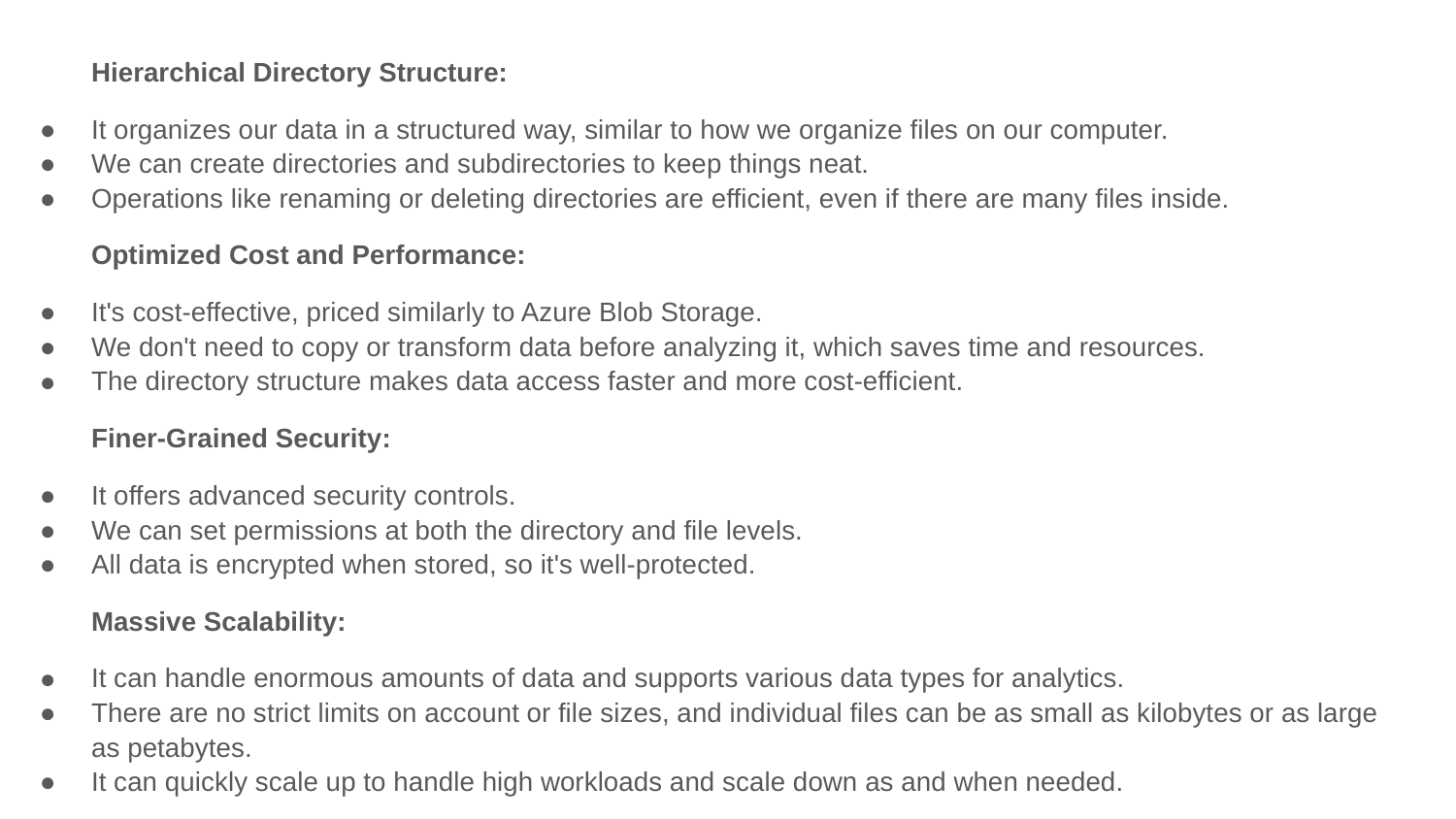

#
Hierarchical Directory Structure:
It organizes our data in a structured way, similar to how we organize files on our computer.
We can create directories and subdirectories to keep things neat.
Operations like renaming or deleting directories are efficient, even if there are many files inside.
Optimized Cost and Performance:
It's cost-effective, priced similarly to Azure Blob Storage.
We don't need to copy or transform data before analyzing it, which saves time and resources.
The directory structure makes data access faster and more cost-efficient.
Finer-Grained Security:
It offers advanced security controls.
We can set permissions at both the directory and file levels.
All data is encrypted when stored, so it's well-protected.
Massive Scalability:
It can handle enormous amounts of data and supports various data types for analytics.
There are no strict limits on account or file sizes, and individual files can be as small as kilobytes or as large as petabytes.
It can quickly scale up to handle high workloads and scale down as and when needed.